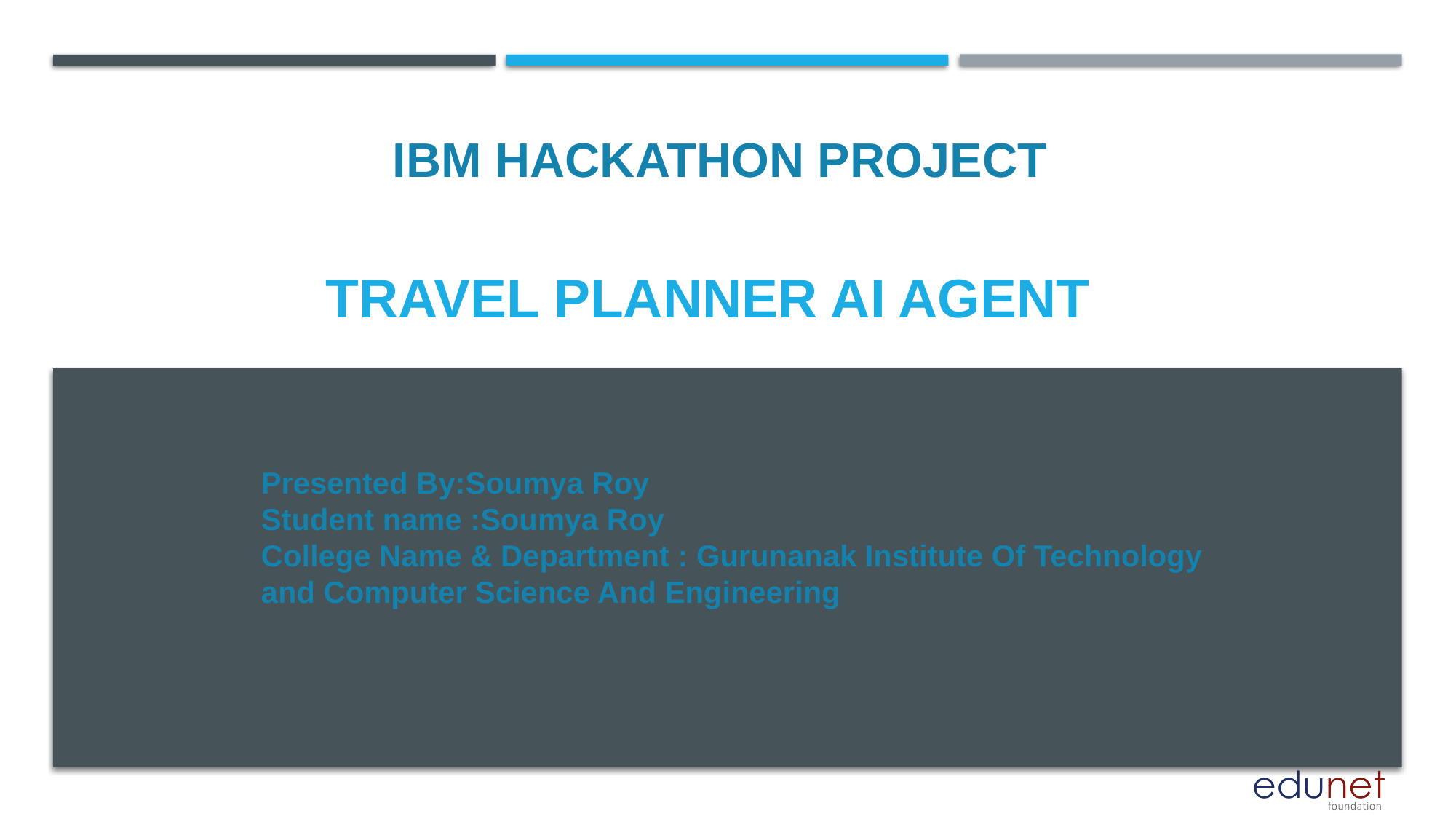

IBM HACKATHON PROJECT
# Travel PLANNER ai agent
Presented By:Soumya Roy
Student name :Soumya Roy
College Name & Department : Gurunanak Institute Of Technology and Computer Science And Engineering